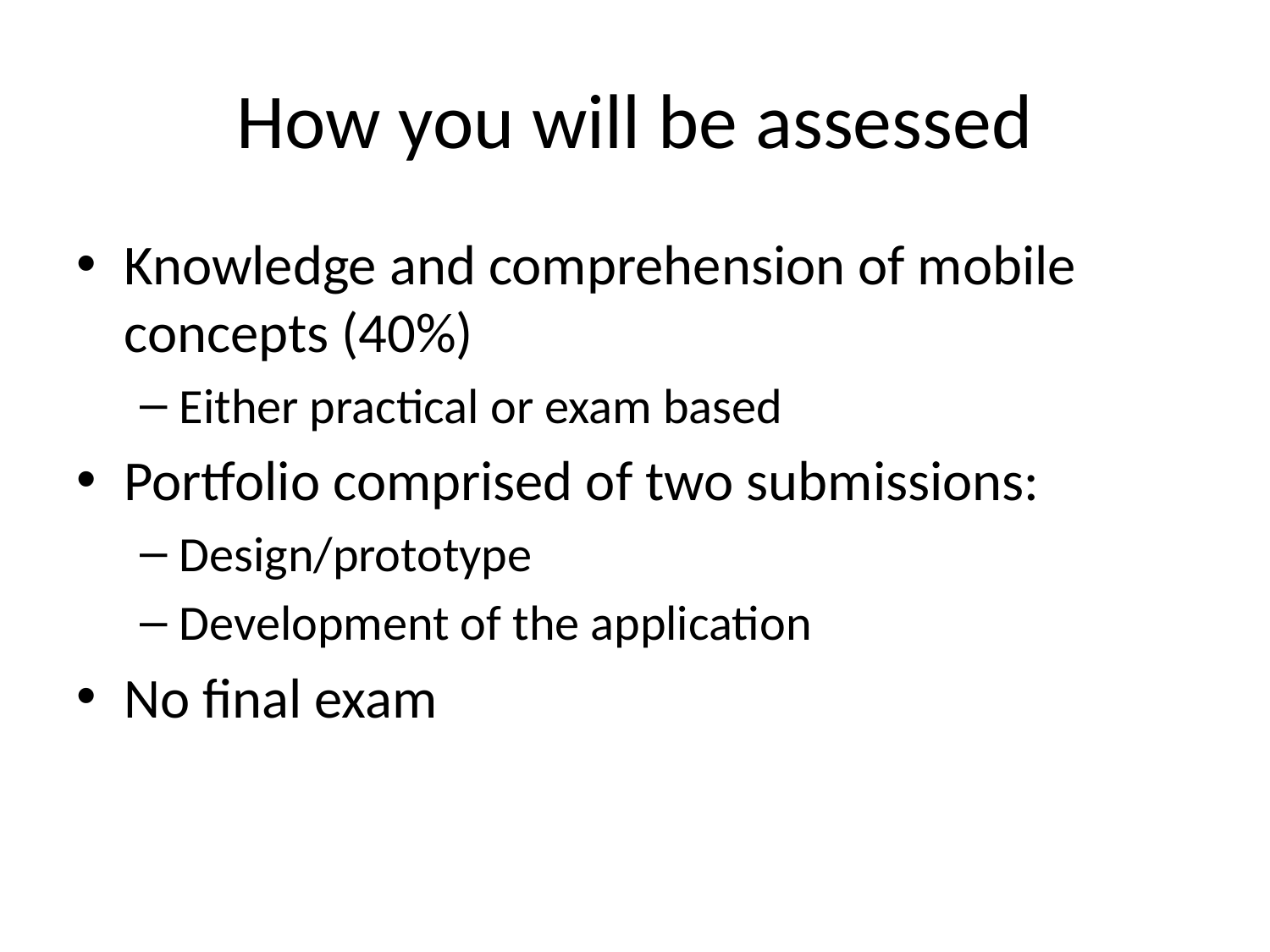

# How you will be assessed
Knowledge and comprehension of mobile concepts (40%)
Either practical or exam based
Portfolio comprised of two submissions:
Design/prototype
Development of the application
No final exam